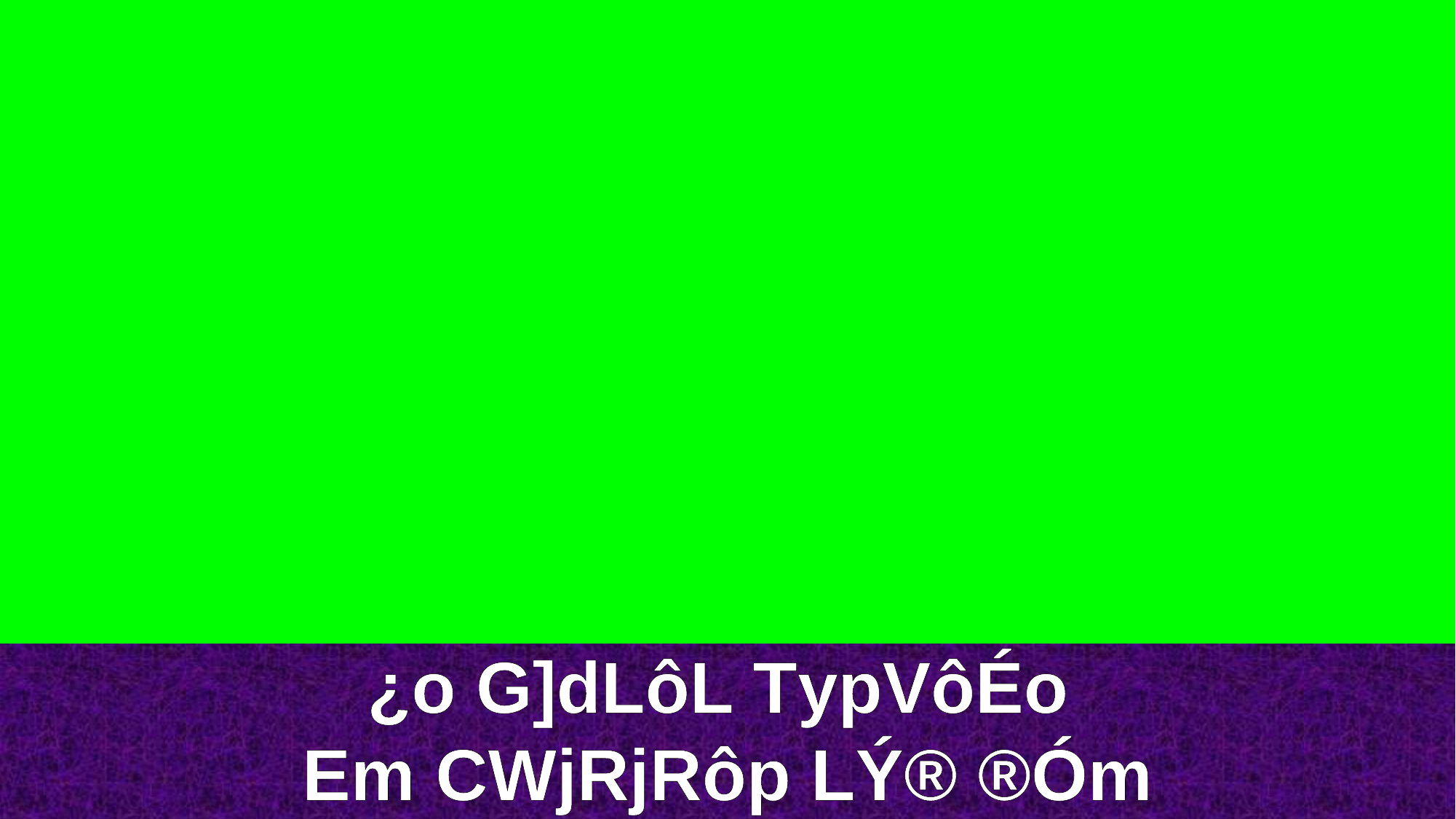

¿o G]dLôL T­ypVôÉo
Em CWjRjRôp LÝ® ®Óm